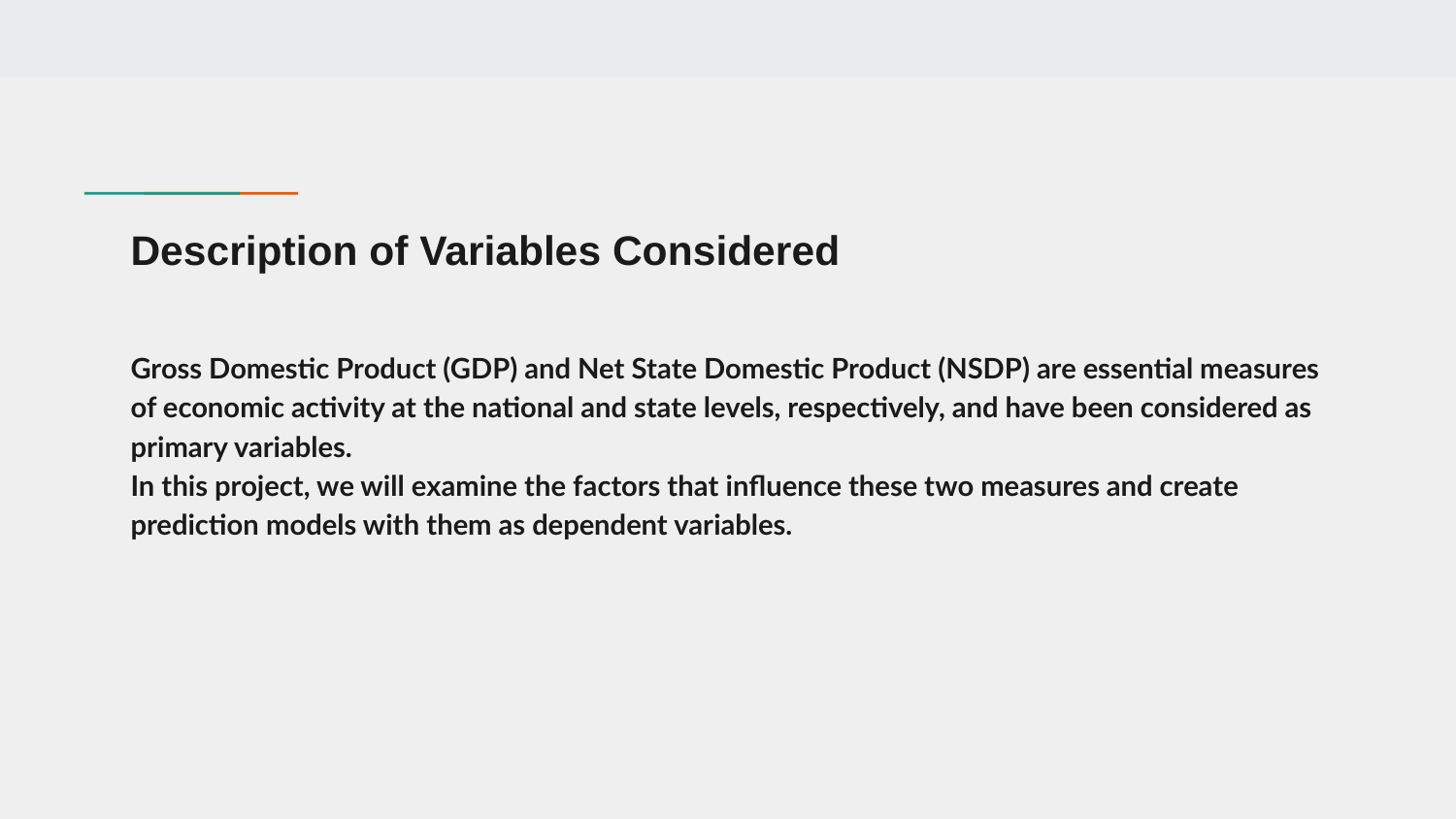

# Description of Variables Considered
Gross Domestic Product (GDP) and Net State Domestic Product (NSDP) are essential measures of economic activity at the national and state levels, respectively, and have been considered as primary variables.
In this project, we will examine the factors that influence these two measures and create prediction models with them as dependent variables.